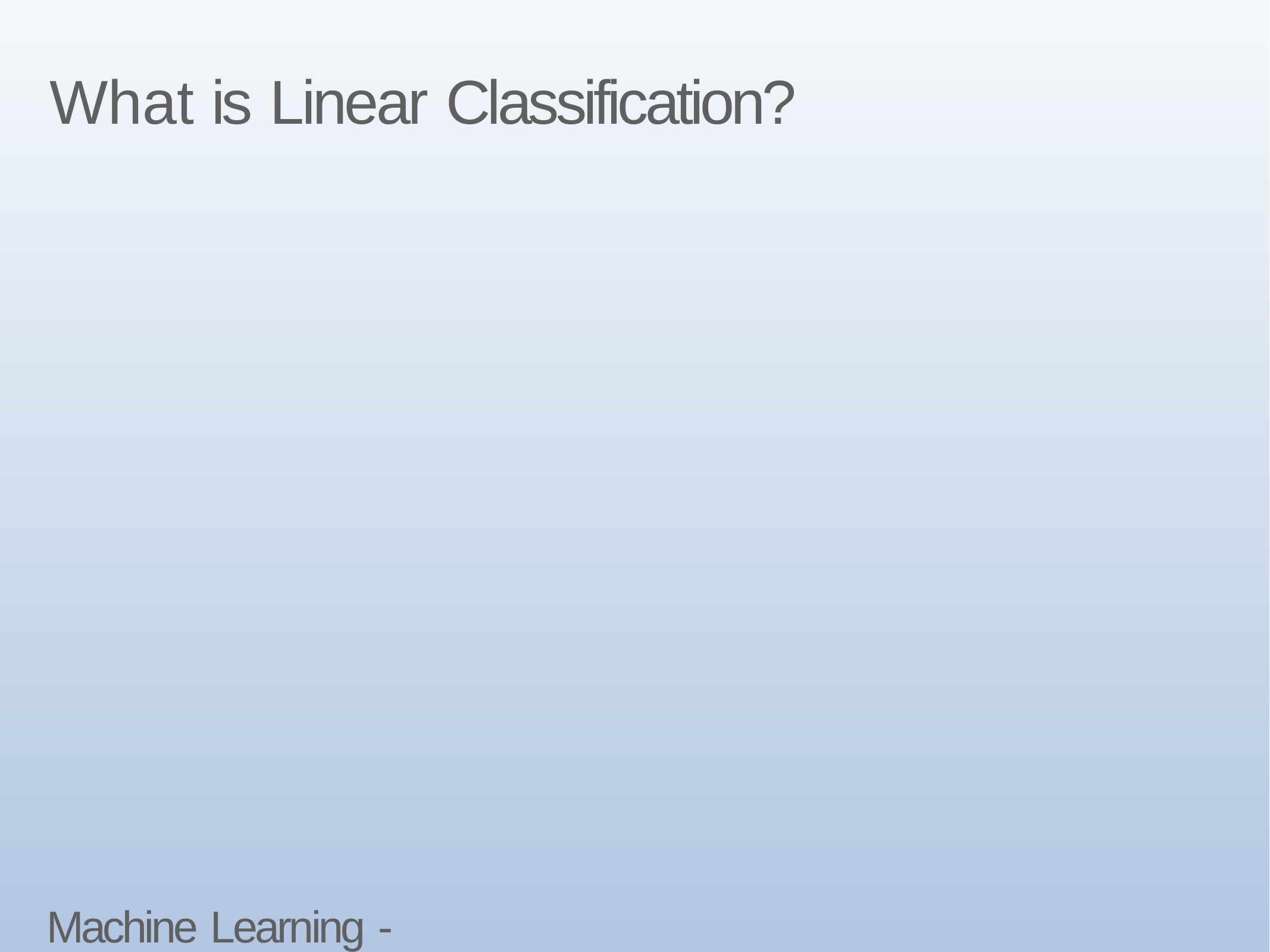

# What is Linear Classification?
Machine Learning - SVM